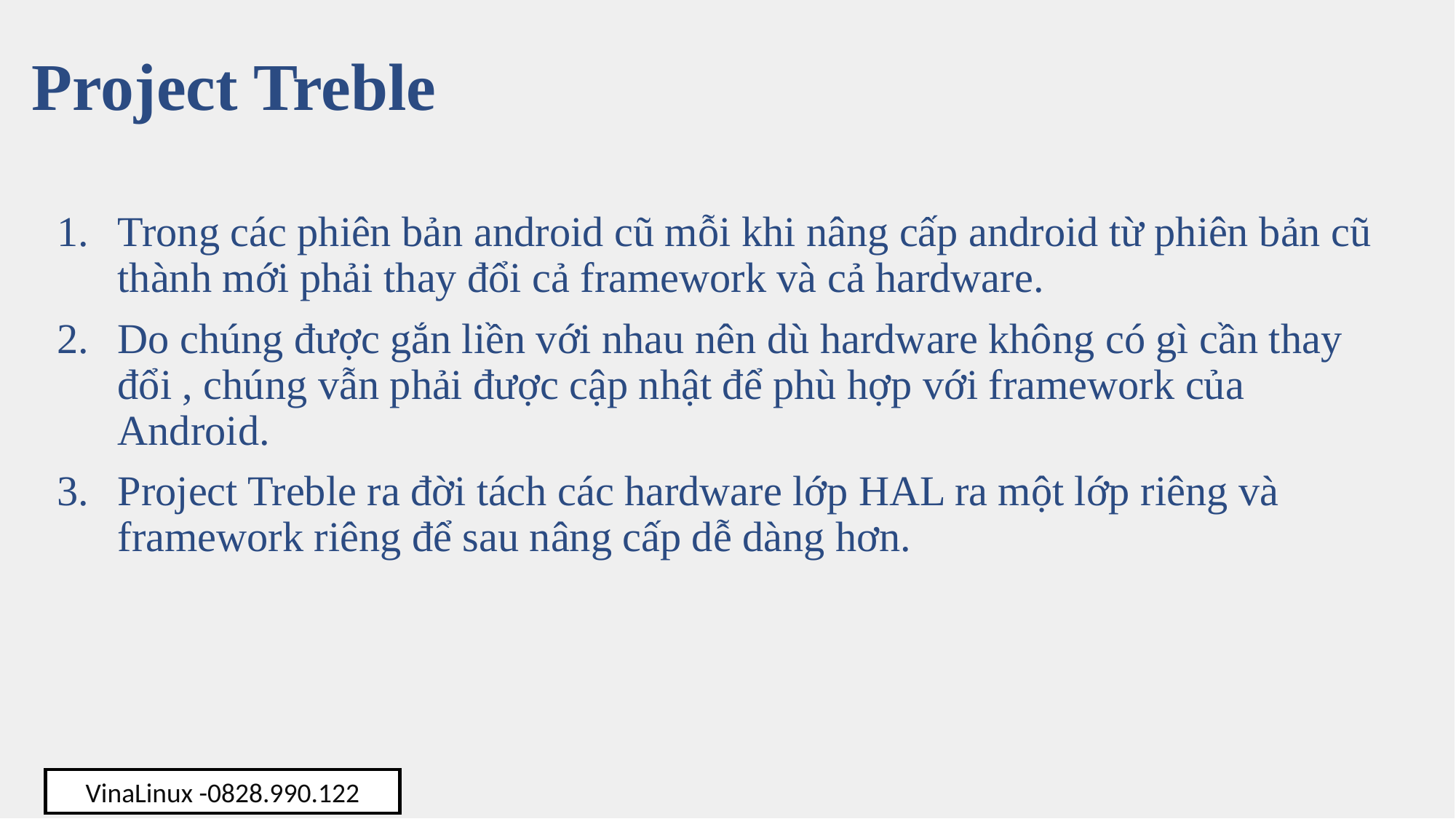

Project Treble

Trong các phiên bản android cũ mỗi khi nâng cấp android từ phiên bản cũ thành mới phải thay đổi cả framework và cả hardware.
Do chúng được gắn liền với nhau nên dù hardware không có gì cần thay đổi , chúng vẫn phải được cập nhật để phù hợp với framework của Android.
Project Treble ra đời tách các hardware lớp HAL ra một lớp riêng và framework riêng để sau nâng cấp dễ dàng hơn.